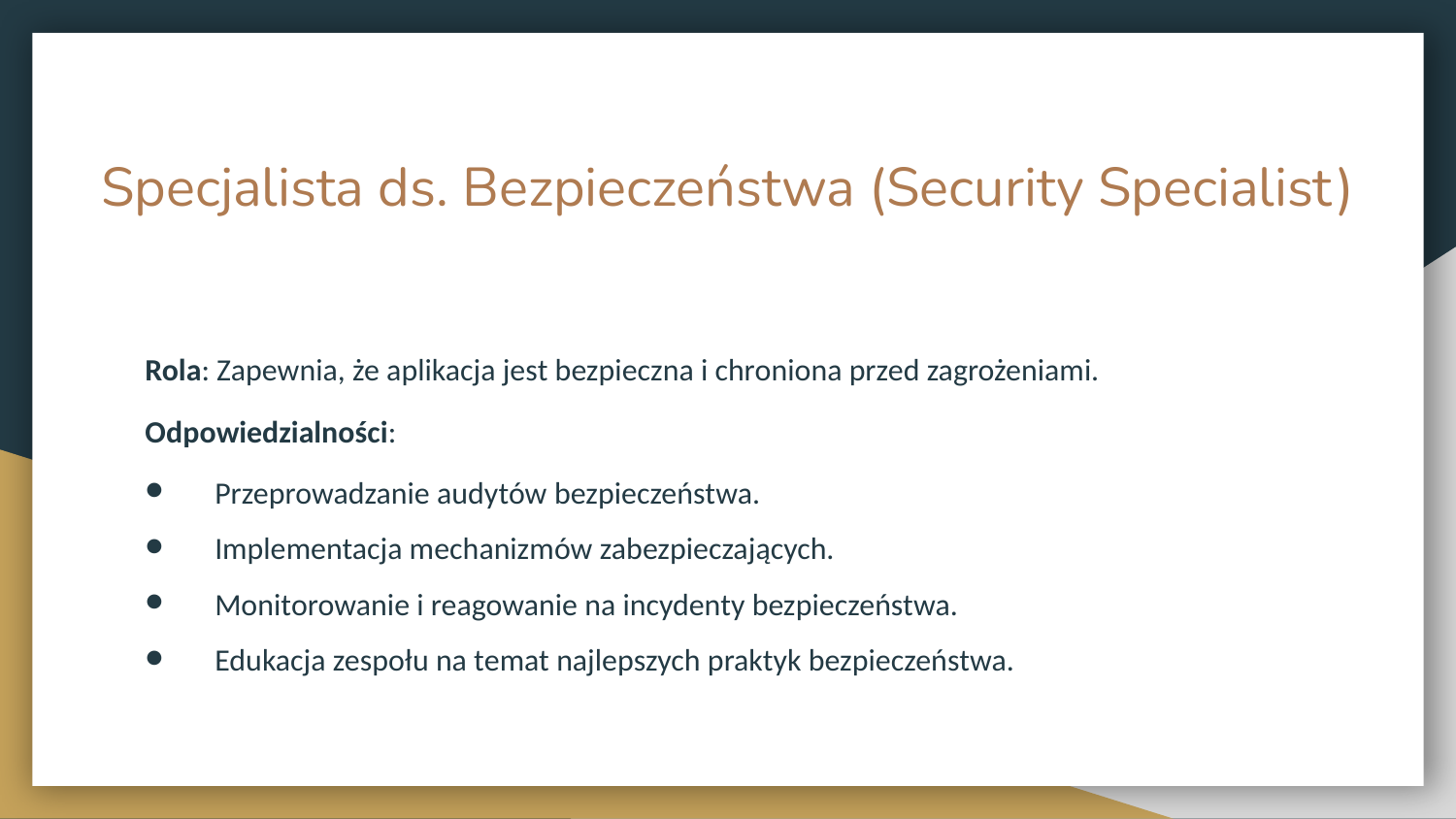

# Specjalista ds. Bezpieczeństwa (Security Specialist)

Rola: Zapewnia, że aplikacja jest bezpieczna i chroniona przed zagrożeniami.
Odpowiedzialności:
Przeprowadzanie audytów bezpieczeństwa.
Implementacja mechanizmów zabezpieczających.
Monitorowanie i reagowanie na incydenty bezpieczeństwa.
Edukacja zespołu na temat najlepszych praktyk bezpieczeństwa.